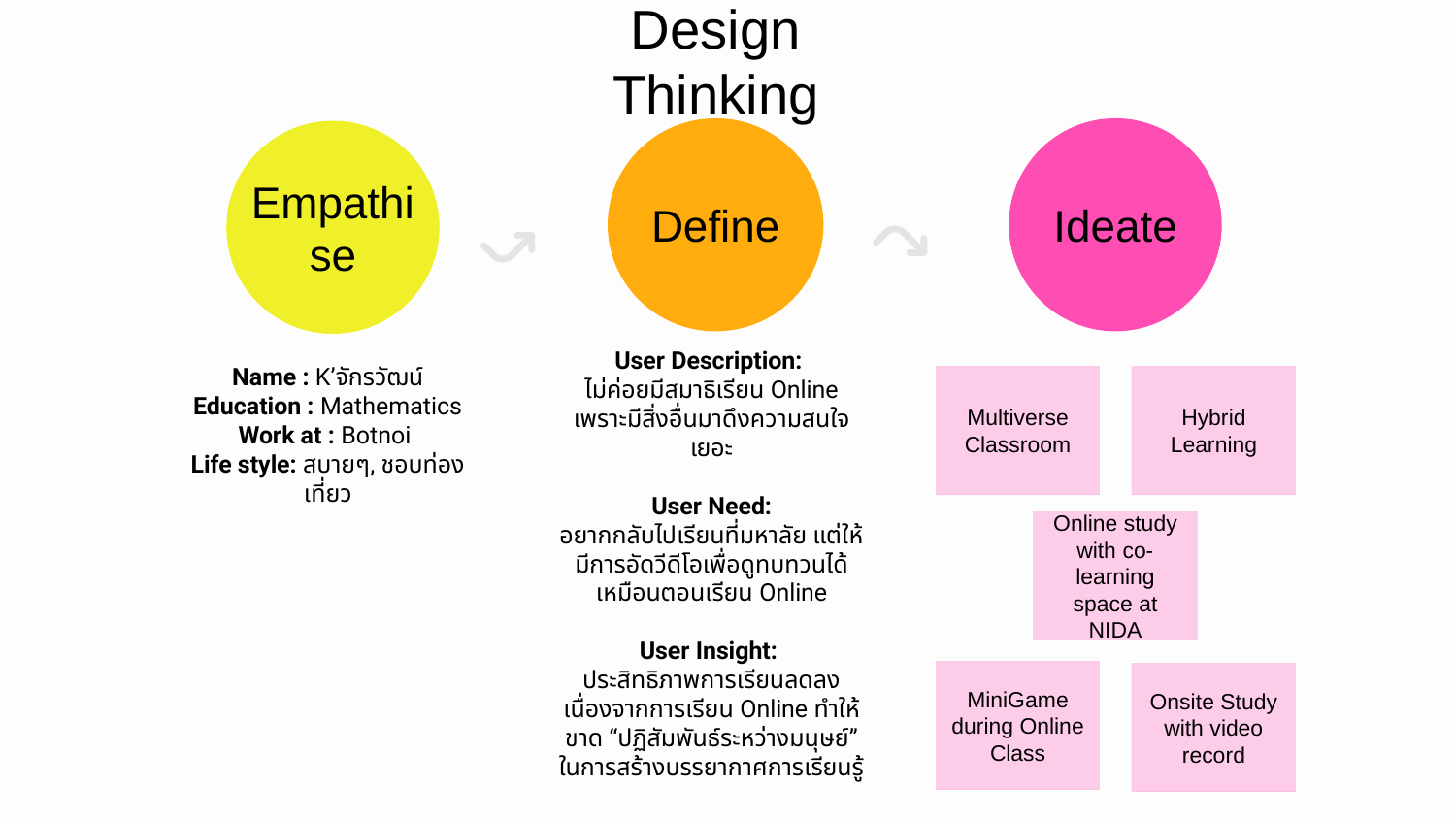

Design Thinking
Define
Ideate
Empathise

Name : K’จักรวัฒน์
Education : Mathematics
Work at : Botnoi
Life style: สบายๆ, ชอบท่องเที่ยว
User Description:
ไม่ค่อยมีสมาธิเรียน Online เพราะมีสิ่งอื่นมาดึงความสนใจเยอะ

User Need:
อยากกลับไปเรียนที่มหาลัย แต่ให้มีการอัดวีดีโอเพื่อดูทบทวนได้เหมือนตอนเรียน Online

User Insight:
ประสิทธิภาพการเรียนลดลง เนื่องจากการเรียน Online ทำให้ขาด “ปฏิสัมพันธ์ระหว่างมนุษย์” ในการสร้างบรรยากาศการเรียนรู้
Hybrid Learning

Multiverse Classroom

Online study with co-learning space at NIDA

MiniGame during Online Class

Onsite Study with video record